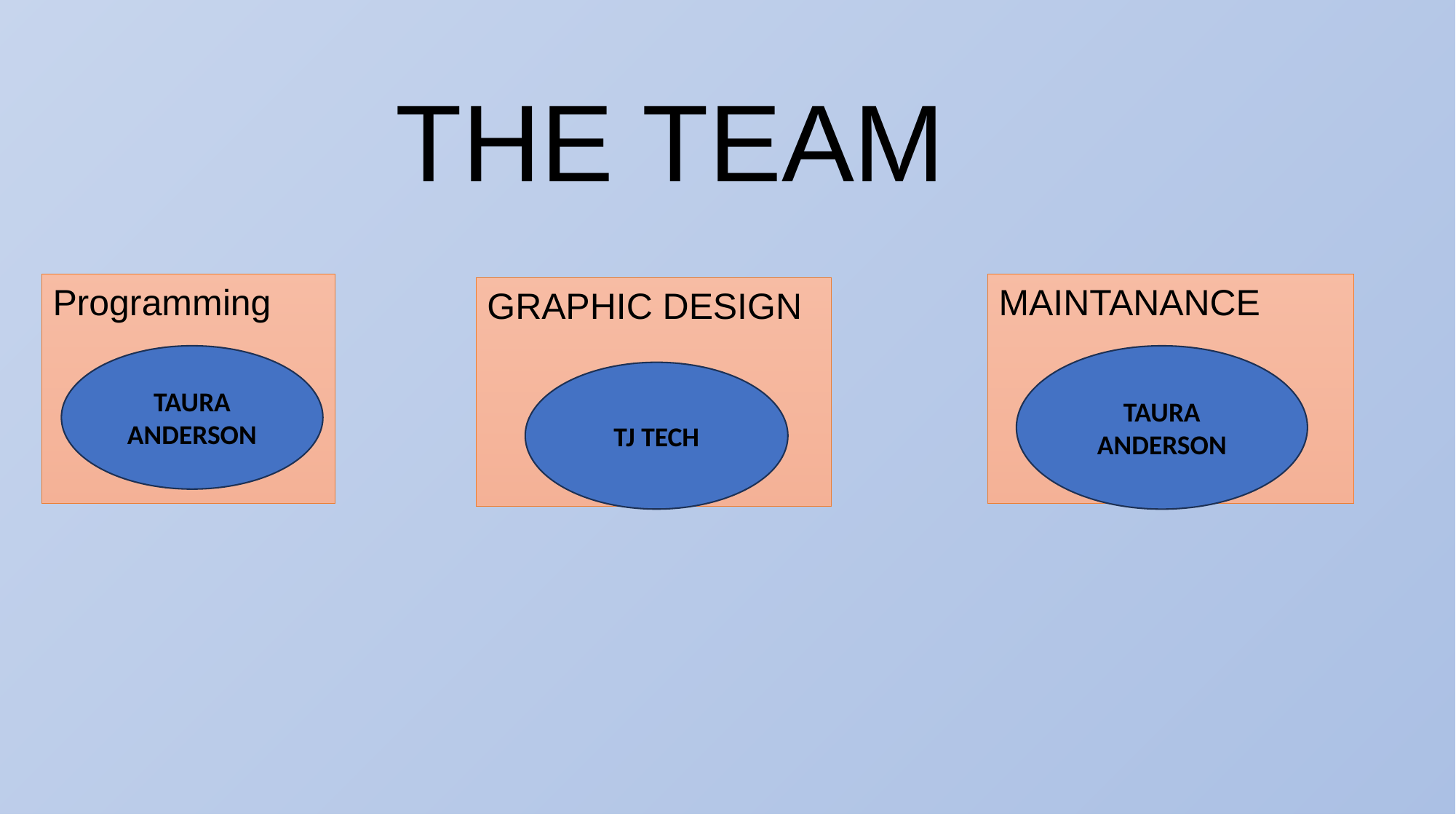

THE TEAM
MAINTANANCE

Programming

GRAPHIC DESIGN

TAURA ANDERSON
TAURA ANDERSON
TJ TECH